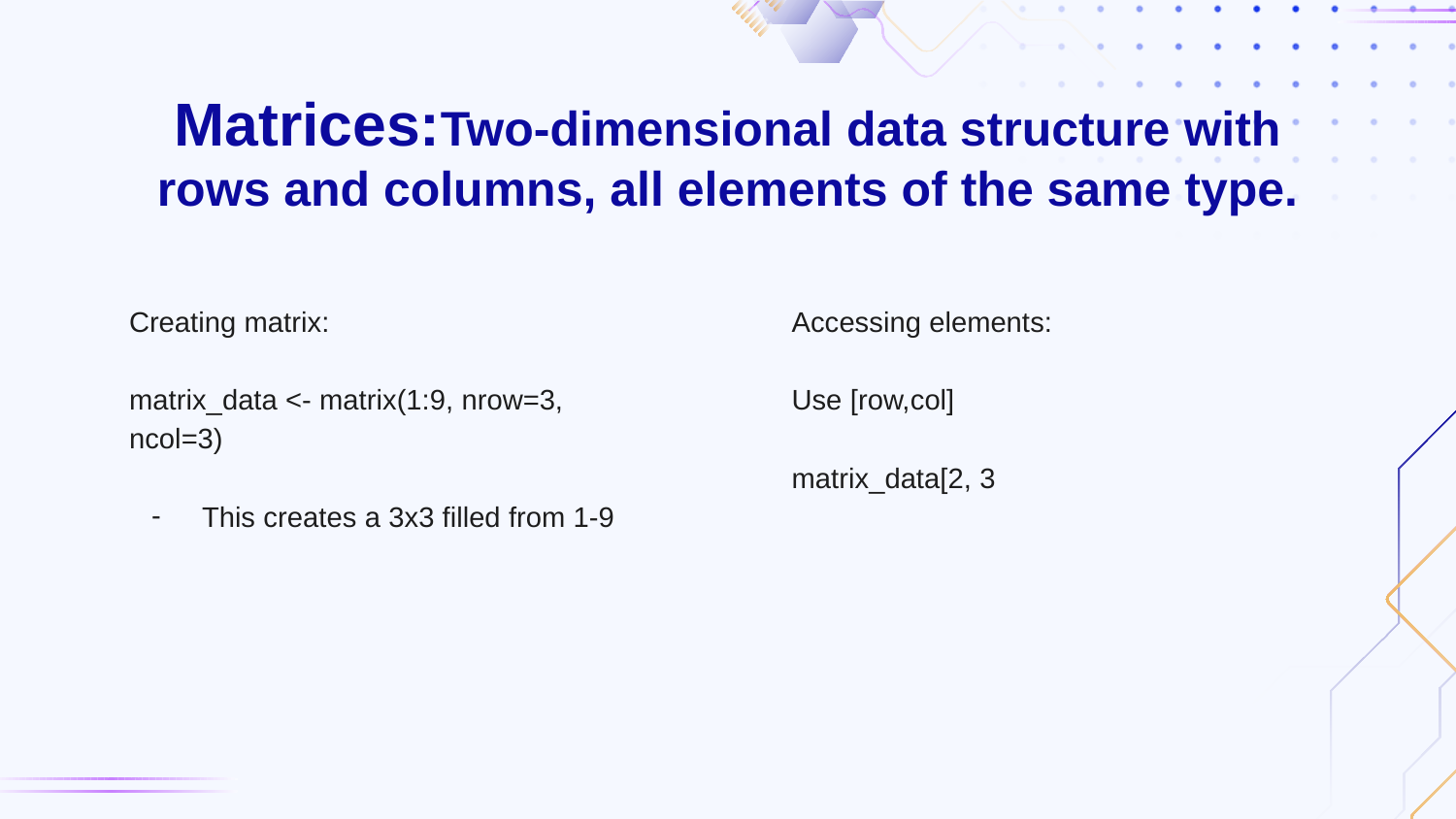

# Matrices:Two-dimensional data structure with rows and columns, all elements of the same type.
Creating matrix:

matrix_data <- matrix(1:9, nrow=3, ncol=3)

This creates a 3x3 filled from 1-9

Accessing elements:

Use [row,col]

matrix_data[2, 3